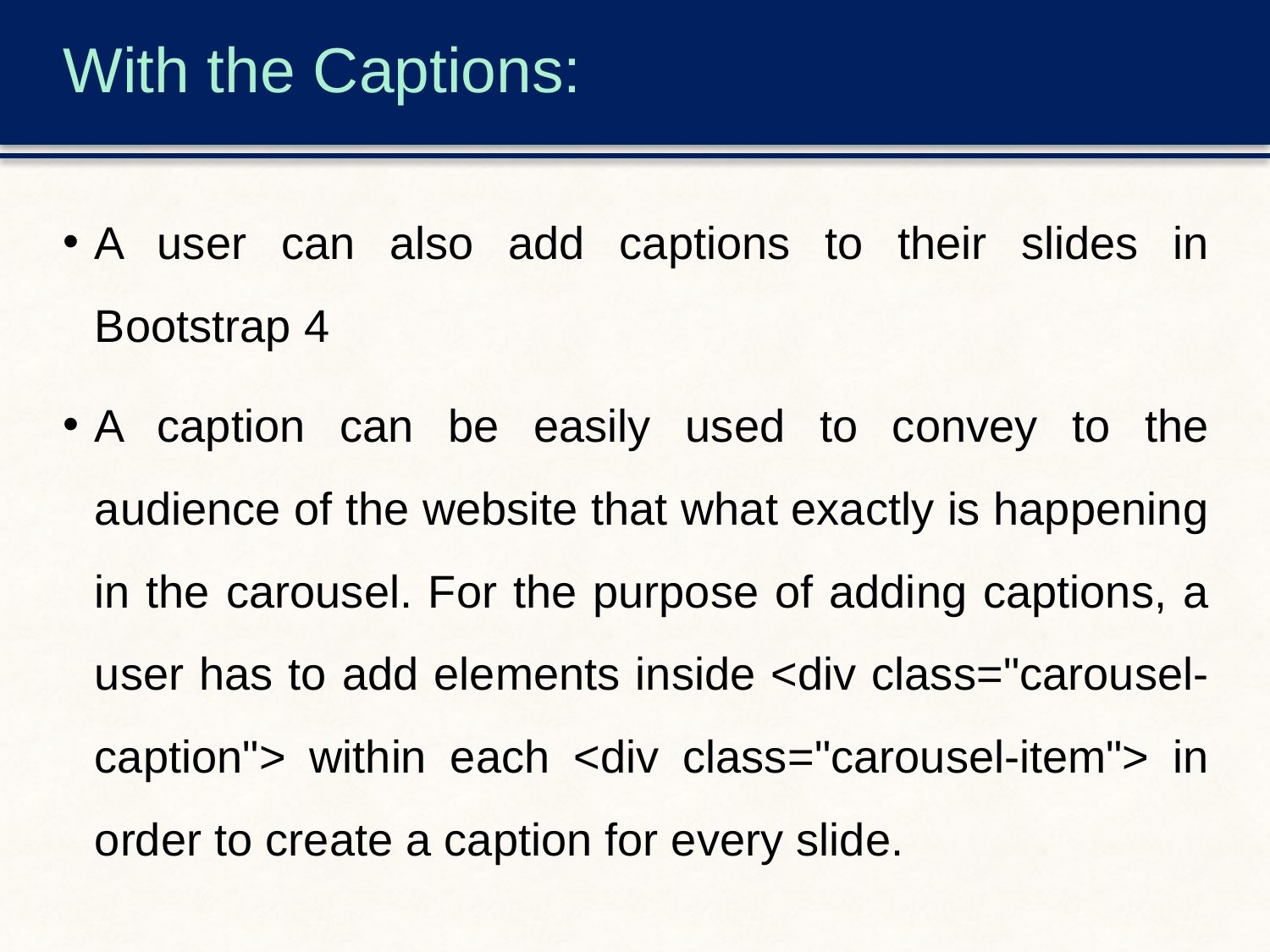

# With the Captions:
A user can also add captions to their slides in Bootstrap 4
A caption can be easily used to convey to the audience of the website that what exactly is happening in the carousel. For the purpose of adding captions, a user has to add elements inside <div class="carousel-caption"> within each <div class="carousel-item"> in order to create a caption for every slide.